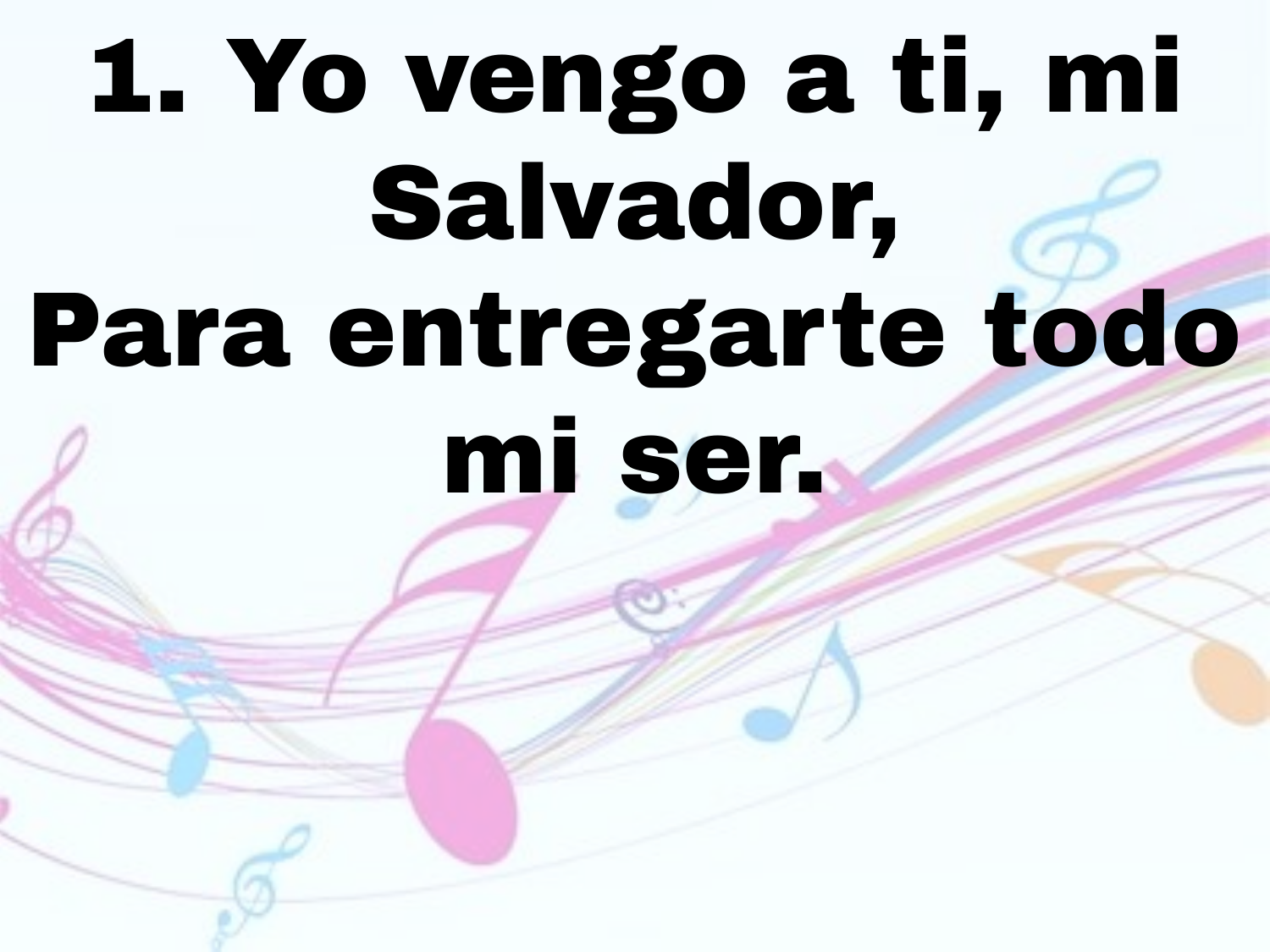

1. Yo vengo a ti, mi Salvador,
Para entregarte todo mi ser.